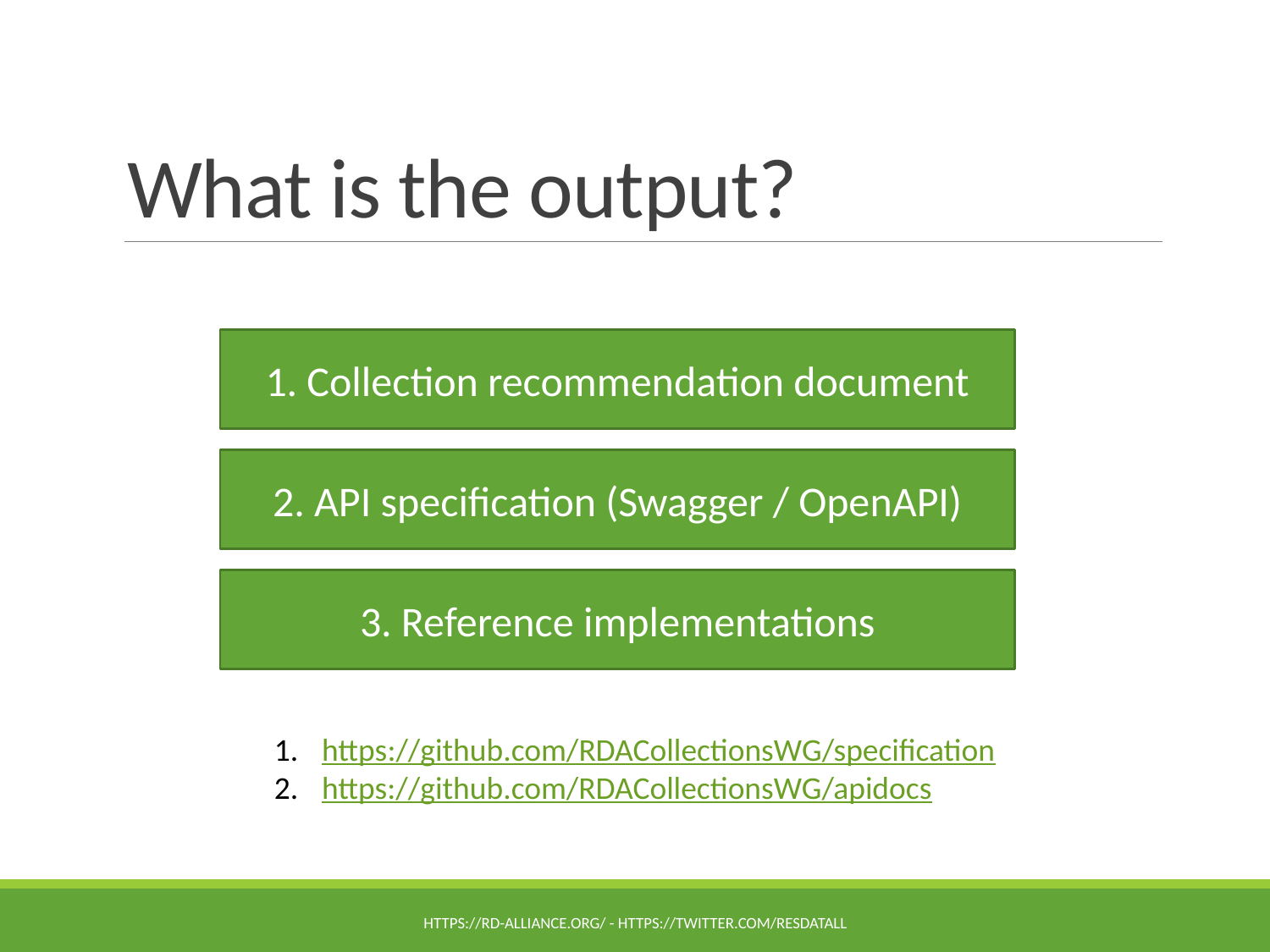

# What is the output?
1. Collection recommendation document
2. API specification (Swagger / OpenAPI)
3. Reference implementations
https://github.com/RDACollectionsWG/specification
https://github.com/RDACollectionsWG/apidocs
https://rd-alliance.org/ - https://twitter.com/resdatall